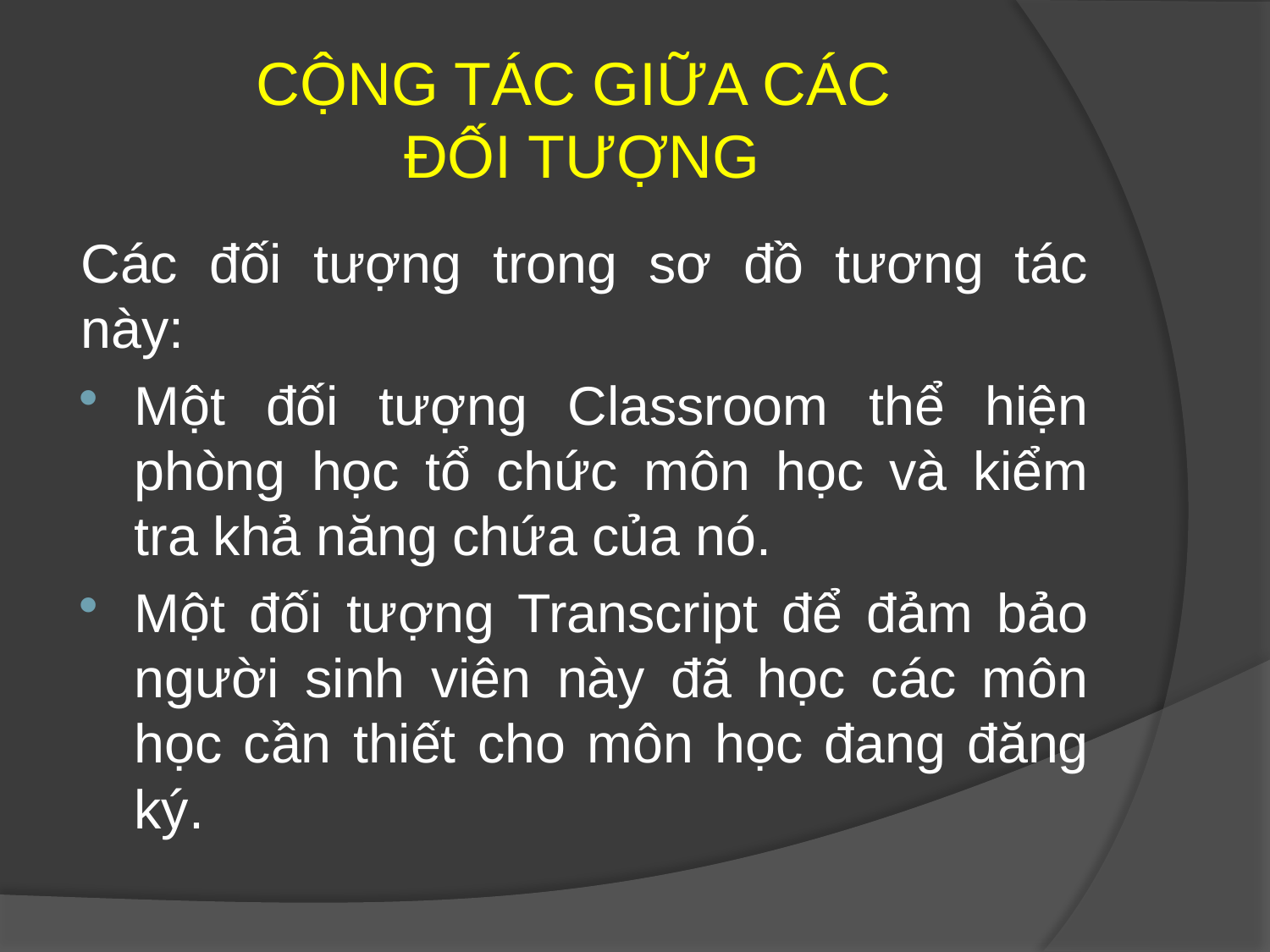

# CỘNG TÁC GIỮA CÁC ĐỐI TƯỢNG
Các đối tượng trong sơ đồ tương tác này:
Một đối tượng Classroom thể hiện phòng học tổ chức môn học và kiểm tra khả năng chứa của nó.
Một đối tượng Transcript để đảm bảo người sinh viên này đã học các môn học cần thiết cho môn học đang đăng ký.